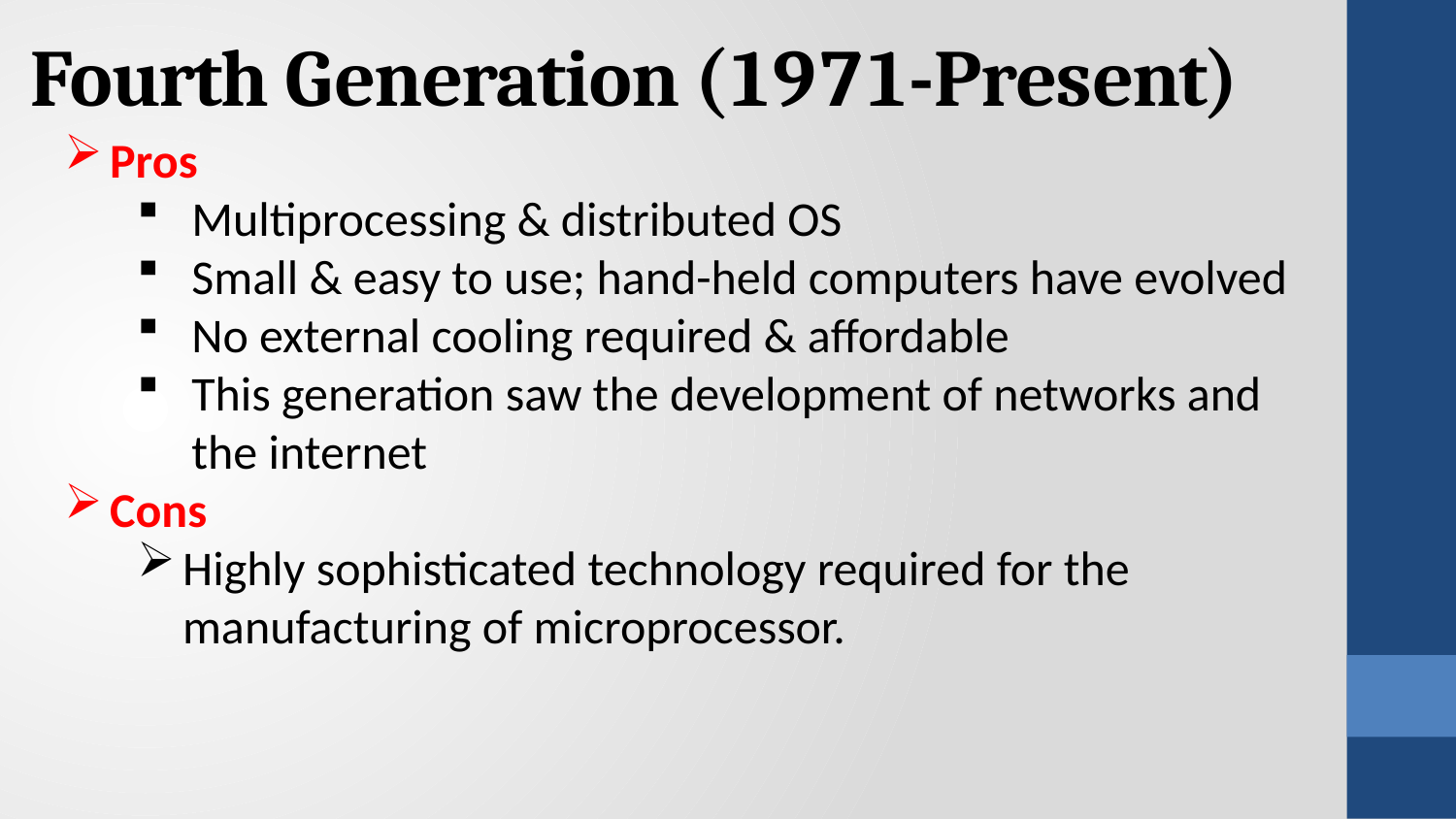

# Fourth Generation (1971-Present)
Pros
Multiprocessing & distributed OS
Small & easy to use; hand-held computers have evolved
No external cooling required & affordable
This generation saw the development of networks and the internet
Cons
Highly sophisticated technology required for the manufacturing of microprocessor.